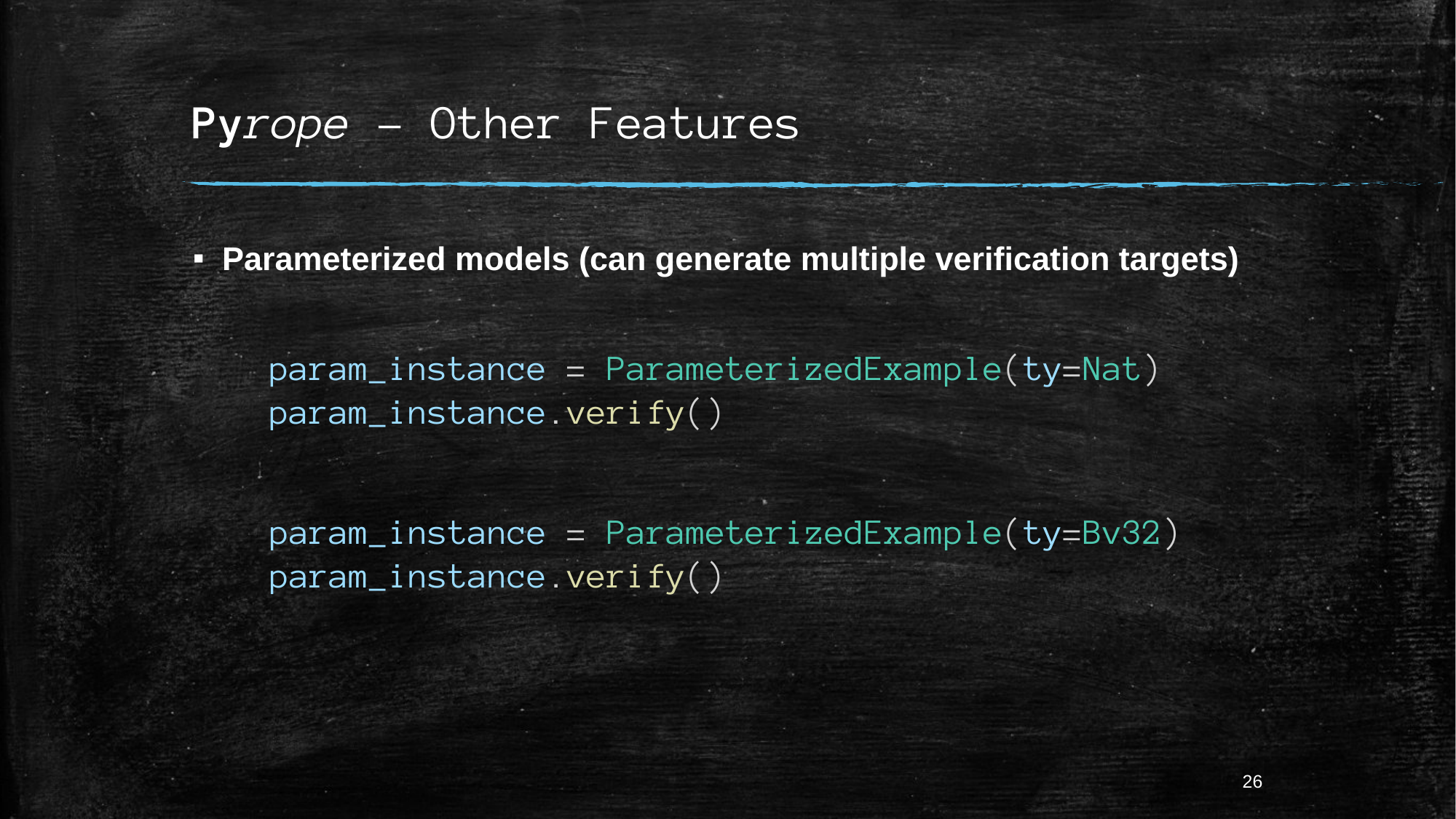

# Pyrope – Other Features
Parameterized models (can generate multiple verification targets)
param_instance = ParameterizedExample(ty=Nat)
param_instance.verify()
param_instance = ParameterizedExample(ty=Bv32)
param_instance.verify()
26